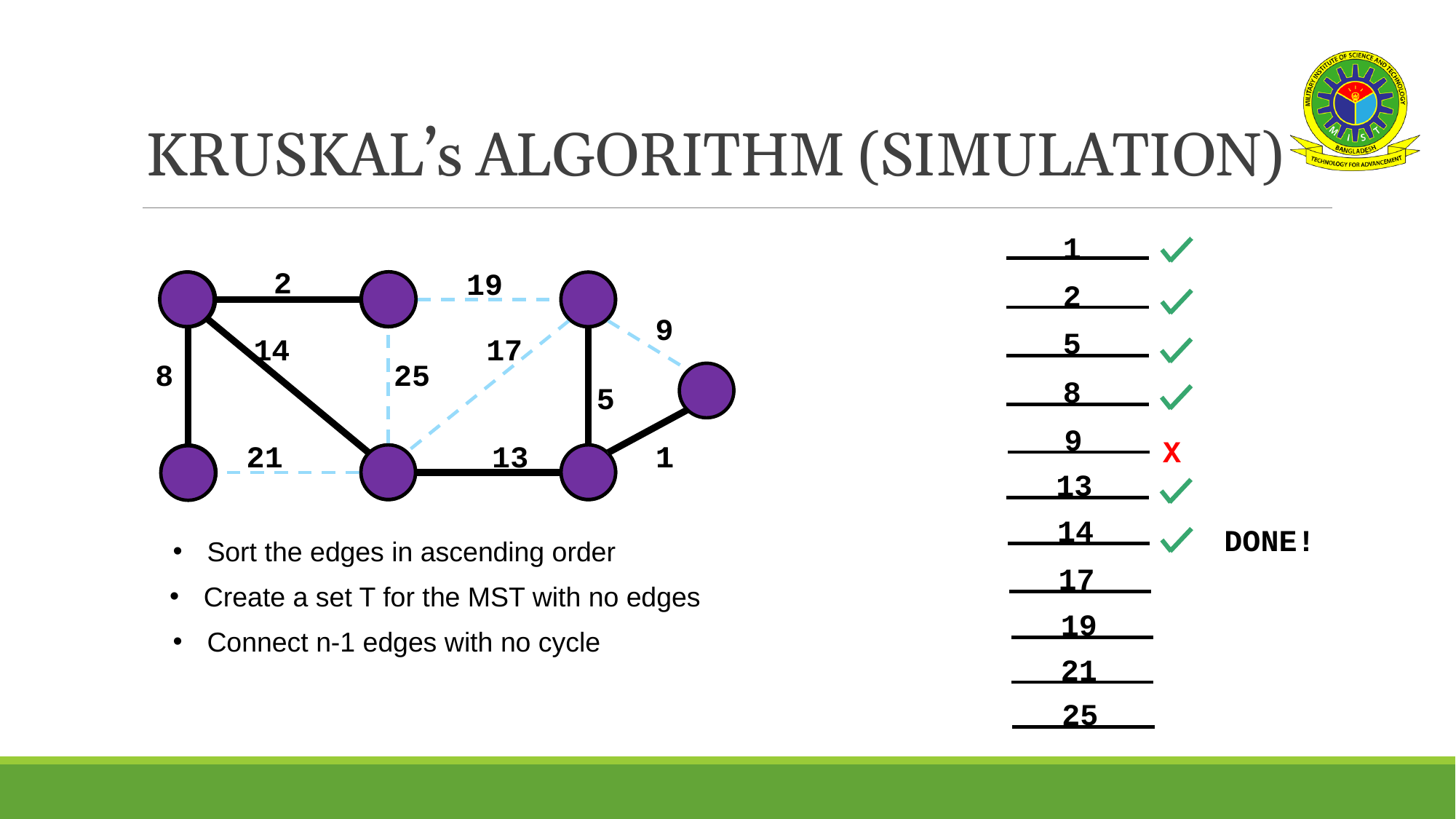

# KRUSKAL’s ALGORITHM (SIMULATION)
1
2
19
2

9
5
14
17
8
25

8
5
9
X
21
13
1
1

13
14
DONE!
Sort the edges in ascending order
17
Create a set T for the MST with no edges
19
Connect n-1 edges with no cycle
21
25